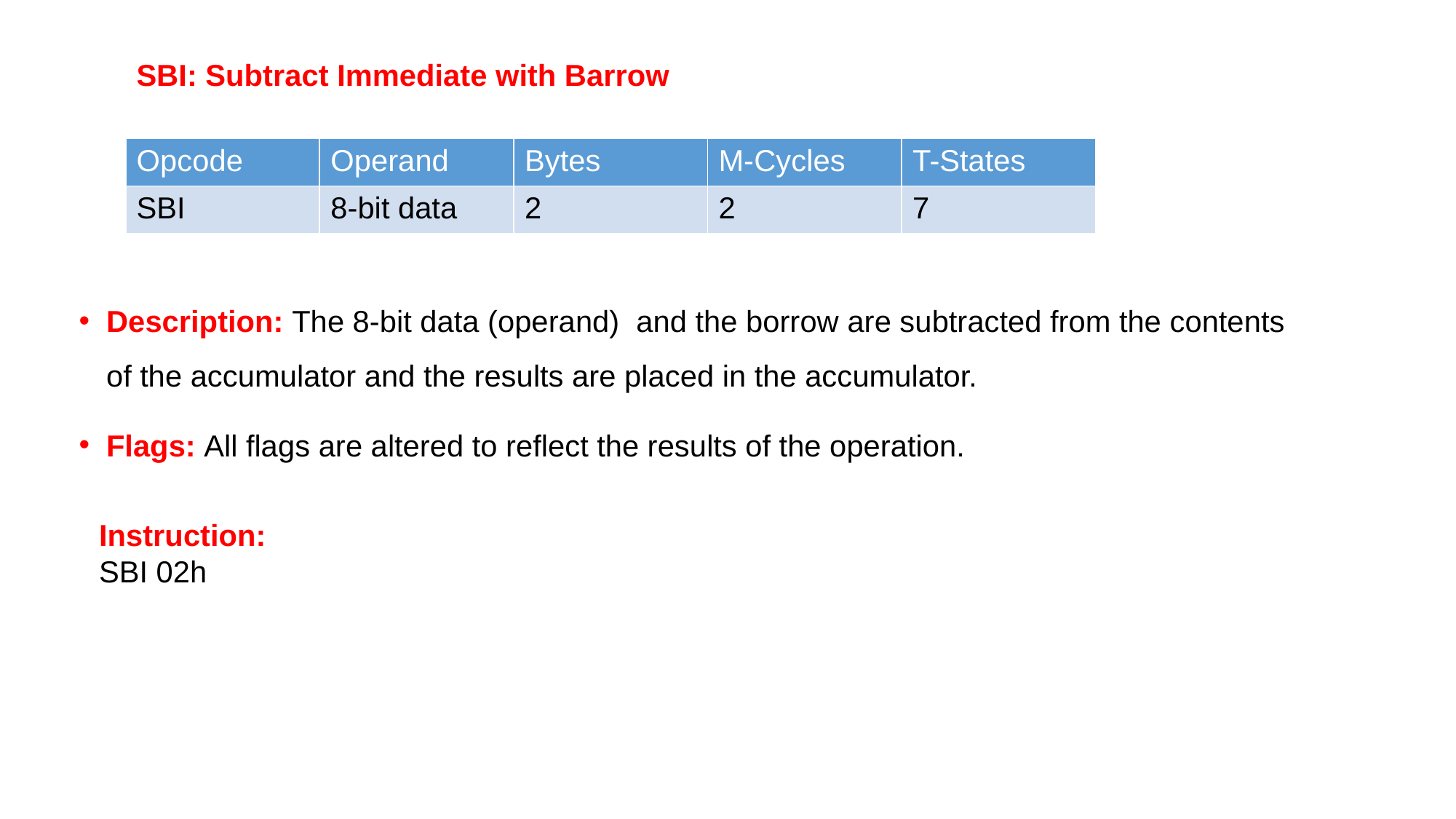

SBI: Subtract Immediate with Barrow
| Opcode | Operand | Bytes | M-Cycles | T-States |
| --- | --- | --- | --- | --- |
| SBI | 8-bit data | 2 | 2 | 7 |
Description: The 8-bit data (operand)  and the borrow are subtracted from the contents of the accumulator and the results are placed in the accumulator.
Flags: All flags are altered to reflect the results of the operation.
Instruction:
SBI 02h